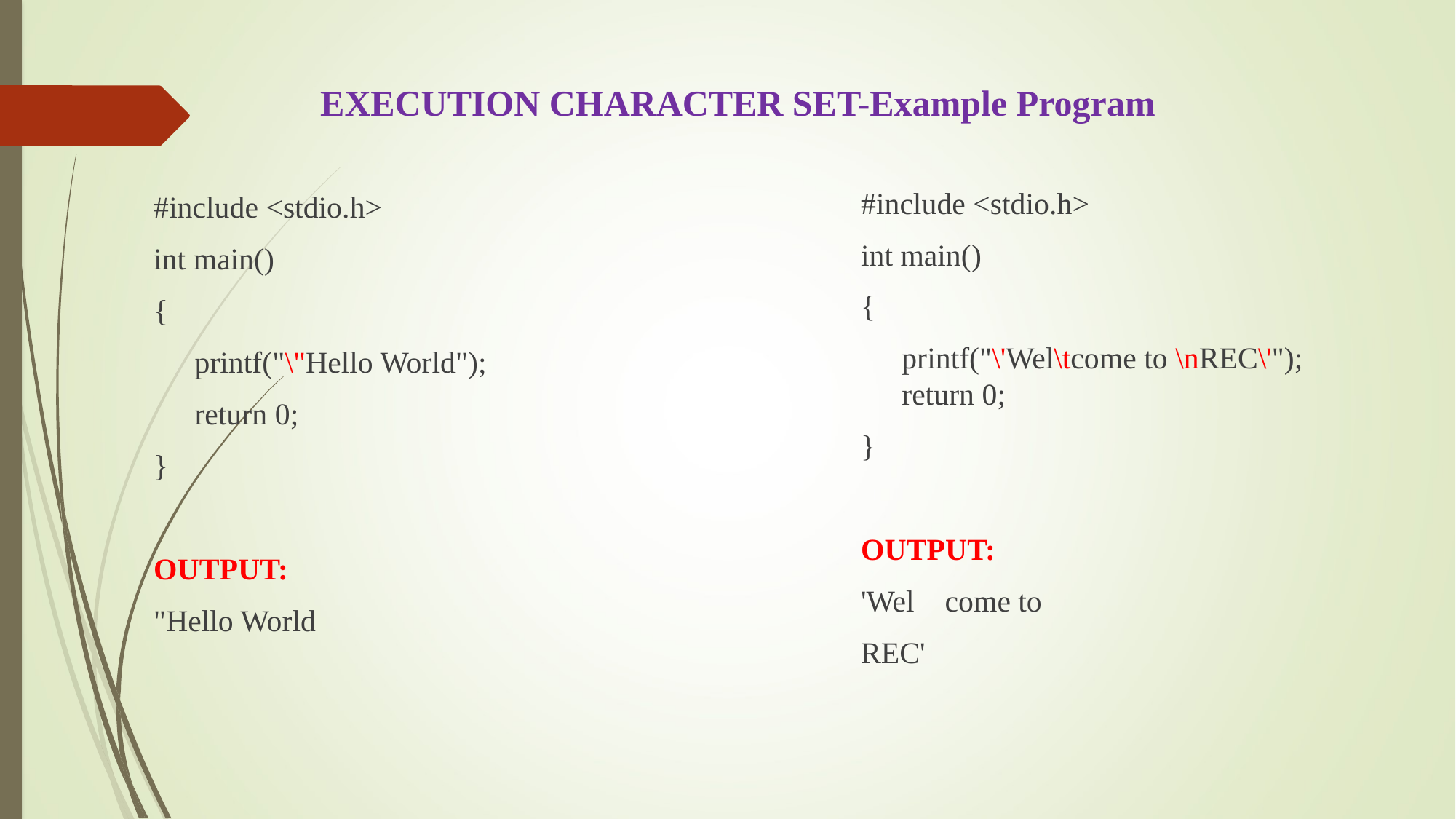

# EXECUTION CHARACTER SET-Example Program
#include <stdio.h>
int main()
{
	printf("\'Wel\tcome to \nREC\'");    return 0;
}

OUTPUT:
'Wel    come to
REC'

#include <stdio.h>
int main()
{
	printf("\"Hello World");
	return 0;
}

OUTPUT:
"Hello World